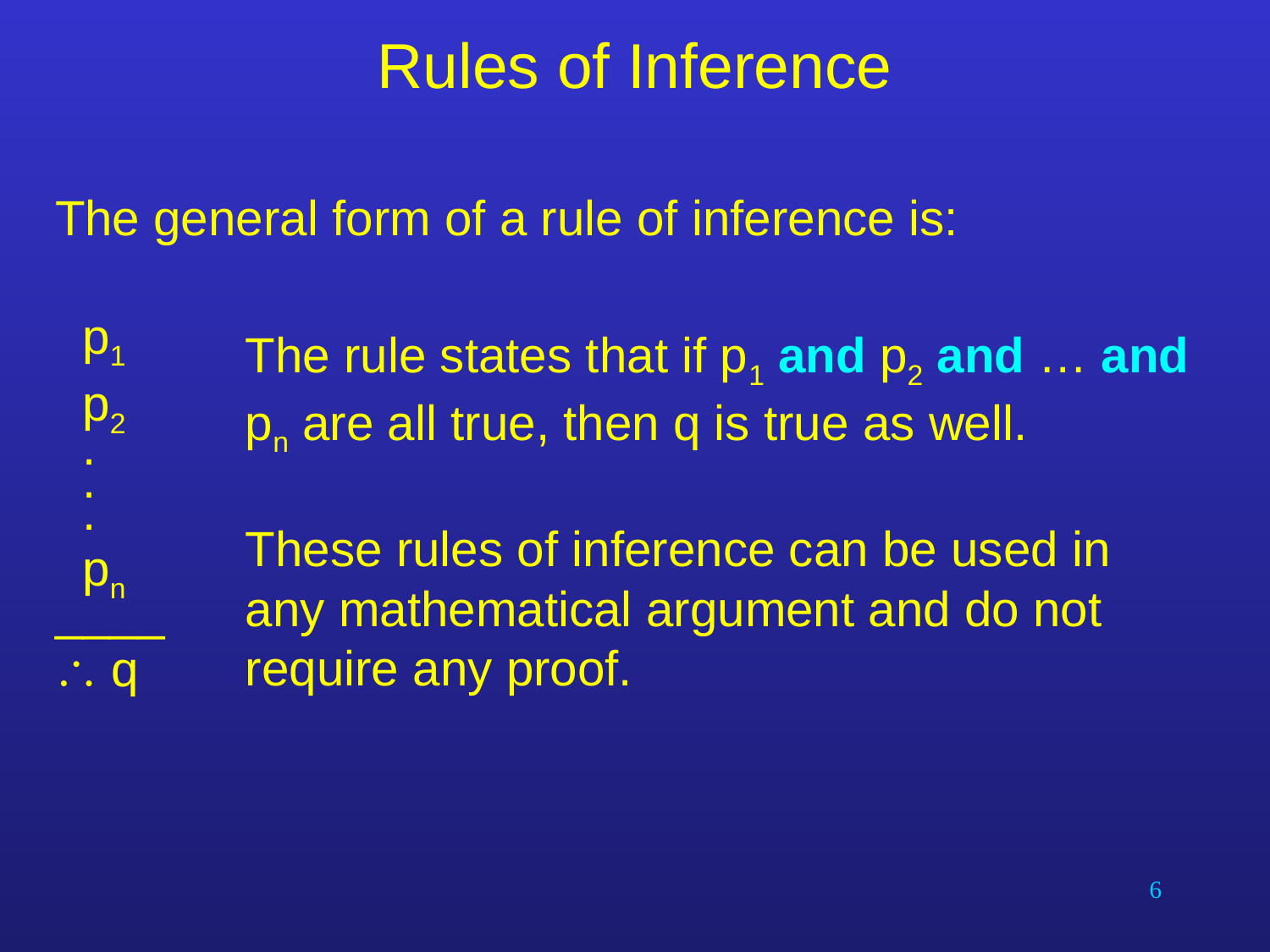

# Rules of Inference
The general form of a rule of inference is:

  p1
  p2
  .
  .
  .
  pn
____
∴ q
The rule states that if p1 and p2 and … and pn are all true, then q is true as well.

These rules of inference can be used in any mathematical argument and do not
require any proof.
6